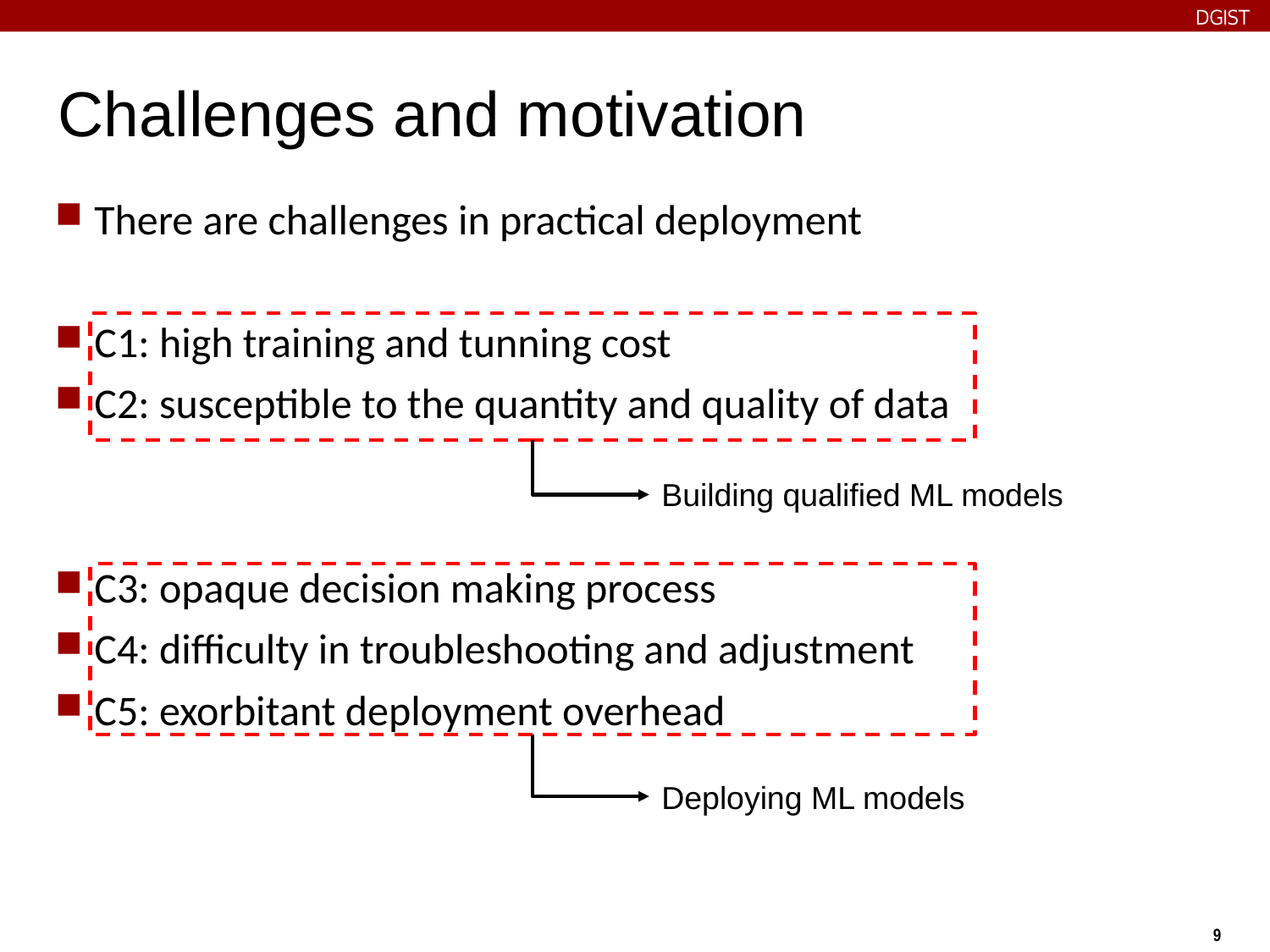

DGIST
# Challenges and motivation
There are challenges in practical deployment

C1: high training and tunning cost
C2: susceptible to the quantity and quality of data

C3: opaque decision making process
C4: difficulty in troubleshooting and adjustment
C5: exorbitant deployment overhead

Building qualified ML models

Deploying ML models